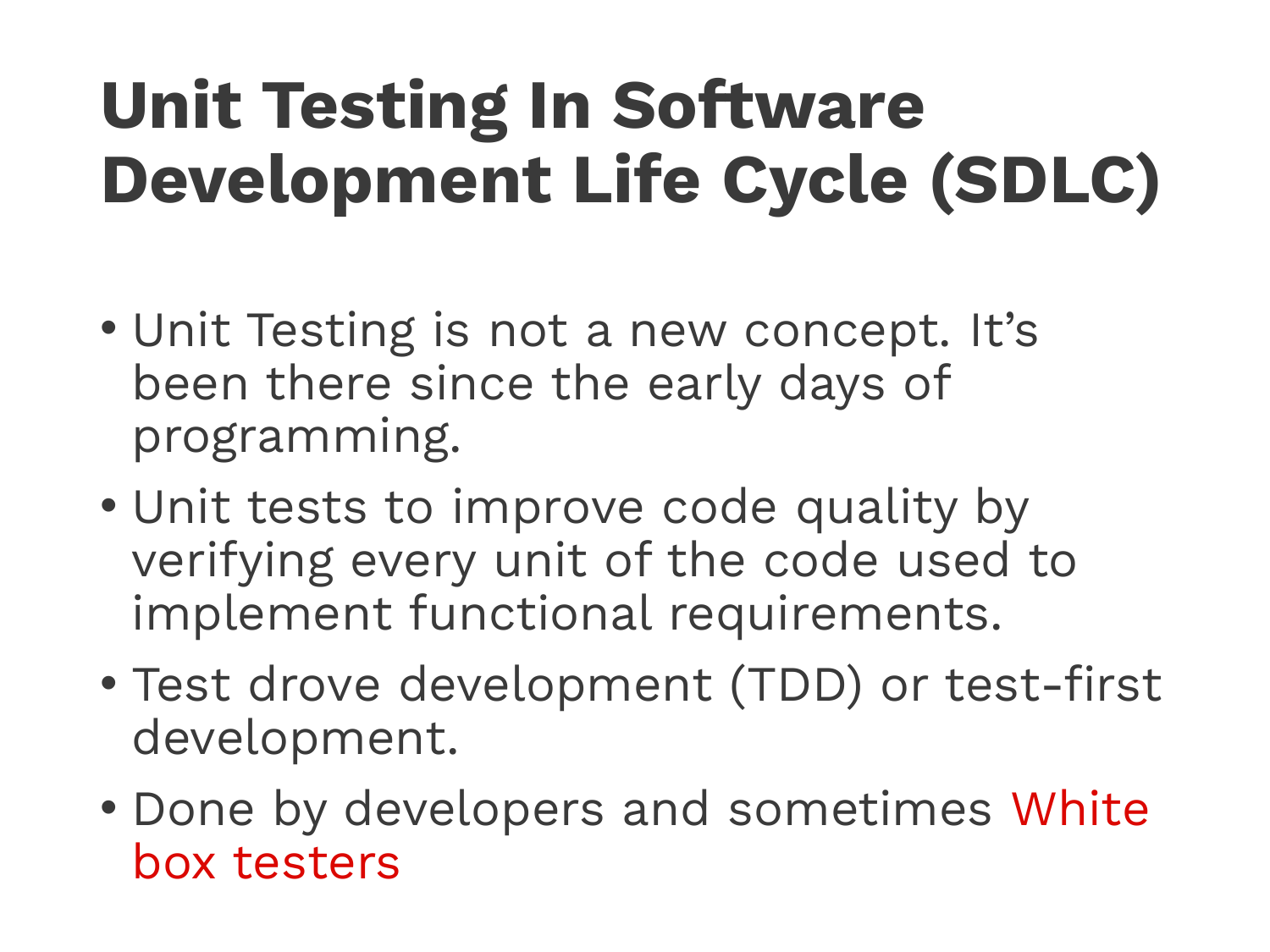

# Unit Testing In Software Development Life Cycle (SDLC)
Unit Testing is not a new concept. It’s been there since the early days of programming.
Unit tests to improve code quality by verifying every unit of the code used to implement functional requirements.
Test drove development (TDD) or test-first development.
Done by developers and sometimes White box testers